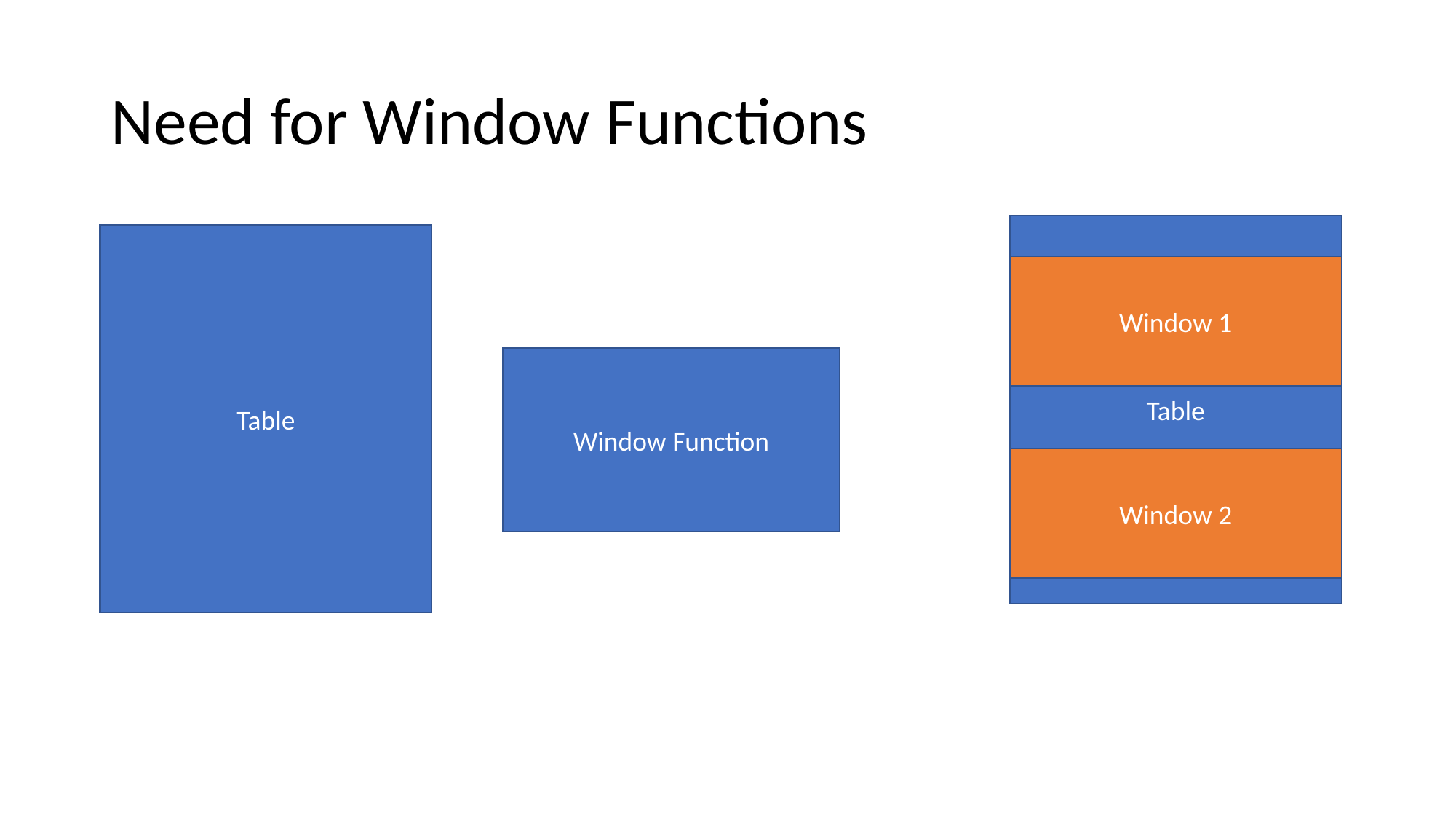

# Need for Window Functions
Table
Table
Window 1
Window Function
Window 2